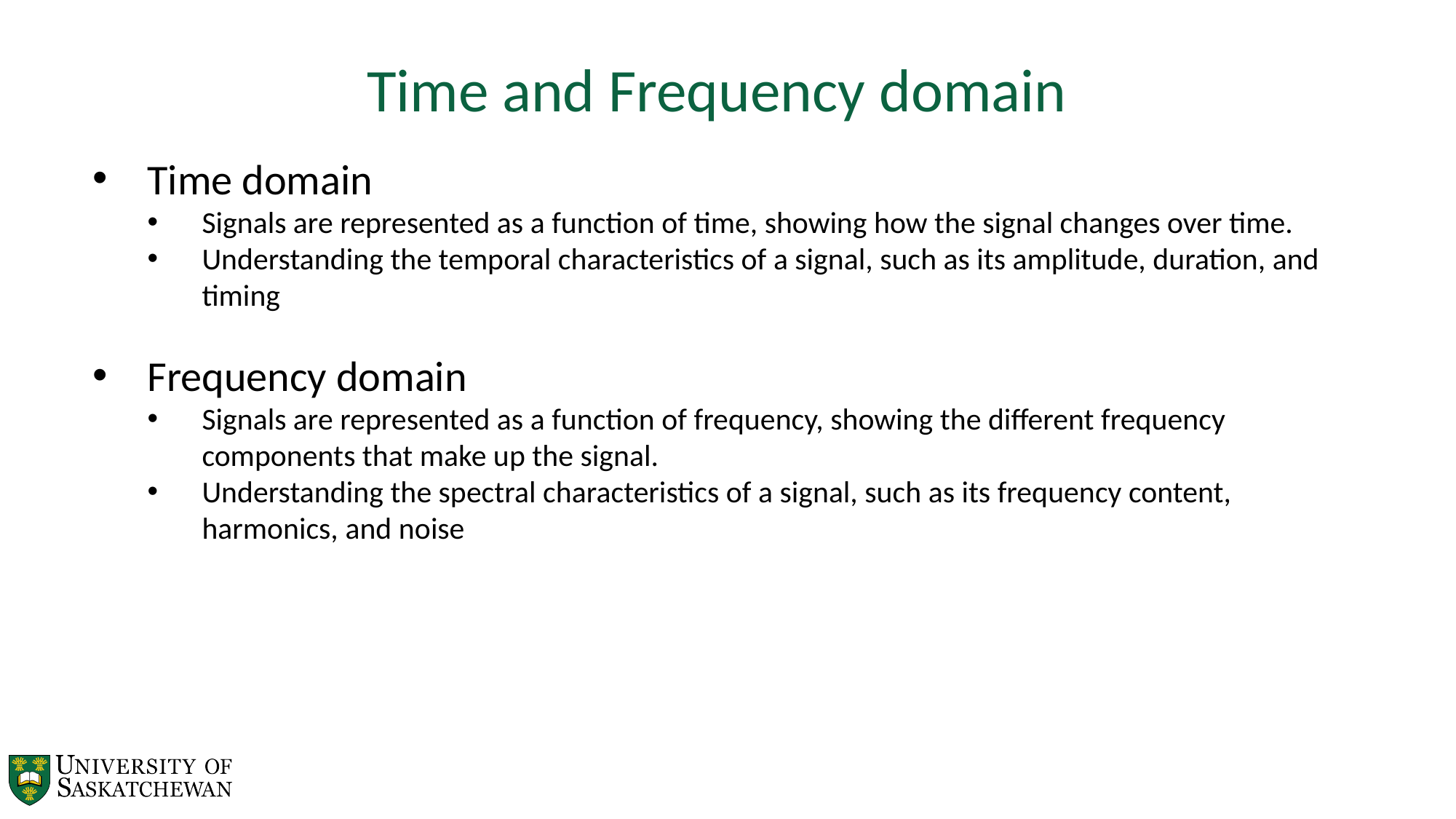

Time and Frequency domain
Time domain
Signals are represented as a function of time, showing how the signal changes over time.
Understanding the temporal characteristics of a signal, such as its amplitude, duration, and timing

Frequency domain
Signals are represented as a function of frequency, showing the different frequency components that make up the signal.
Understanding the spectral characteristics of a signal, such as its frequency content, harmonics, and noise